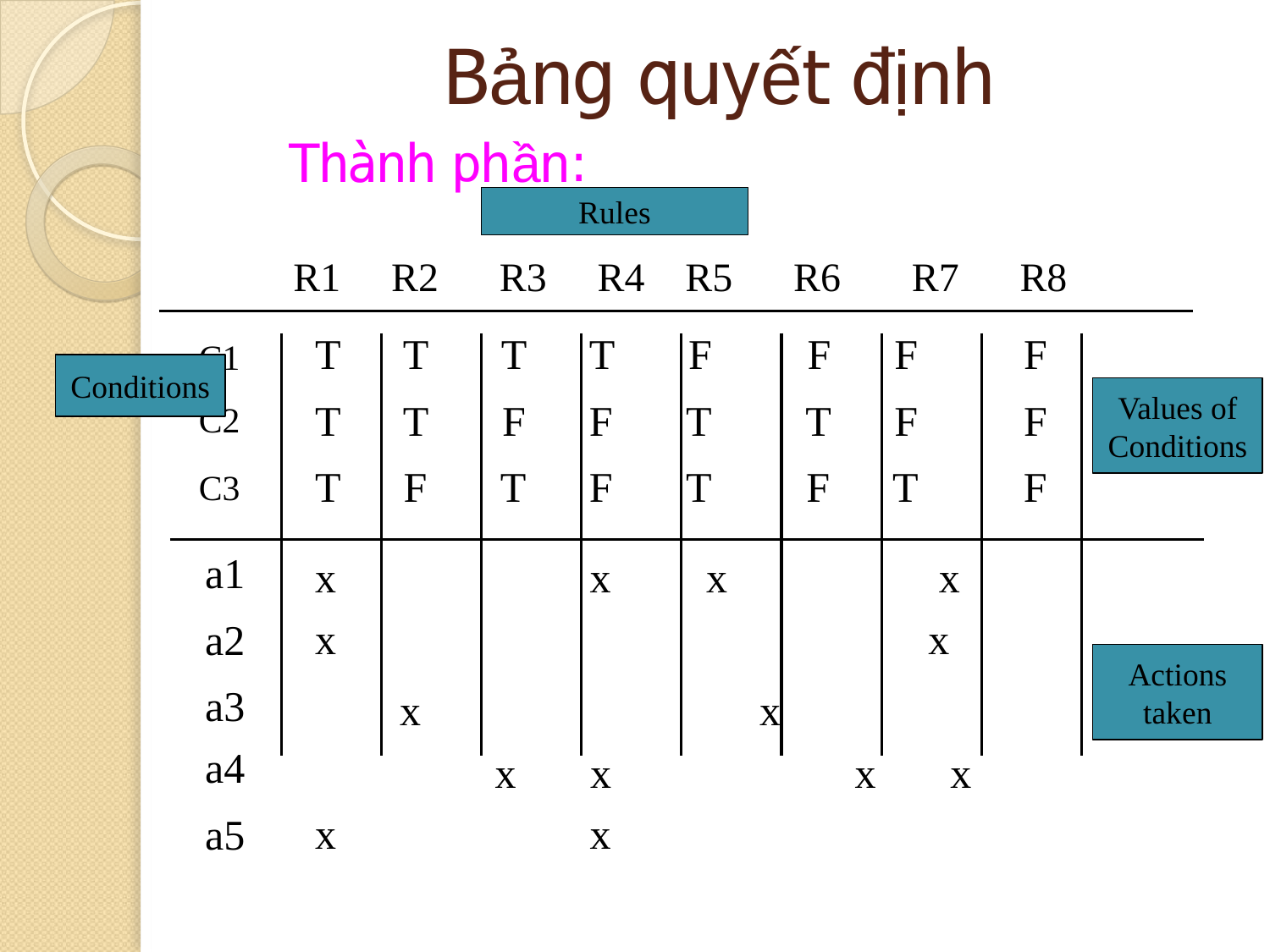

# Bảng quyết định
Thành phần:
Rules
 R1     R2      R3     R4    R5      R6       R7      R8
  T      T       T      T       F         F      F          F
C1
Values of Conditions
  T      T       F      F       T         T      F          F
C2
  T      F       T      F       T         F      T          F
C3
a1
a2
a3
a4
a5
  x                        x         x                    x
  x                                                        x
Actions taken
          x                                x
                   x       x                       x       x
  x                        x
Conditions